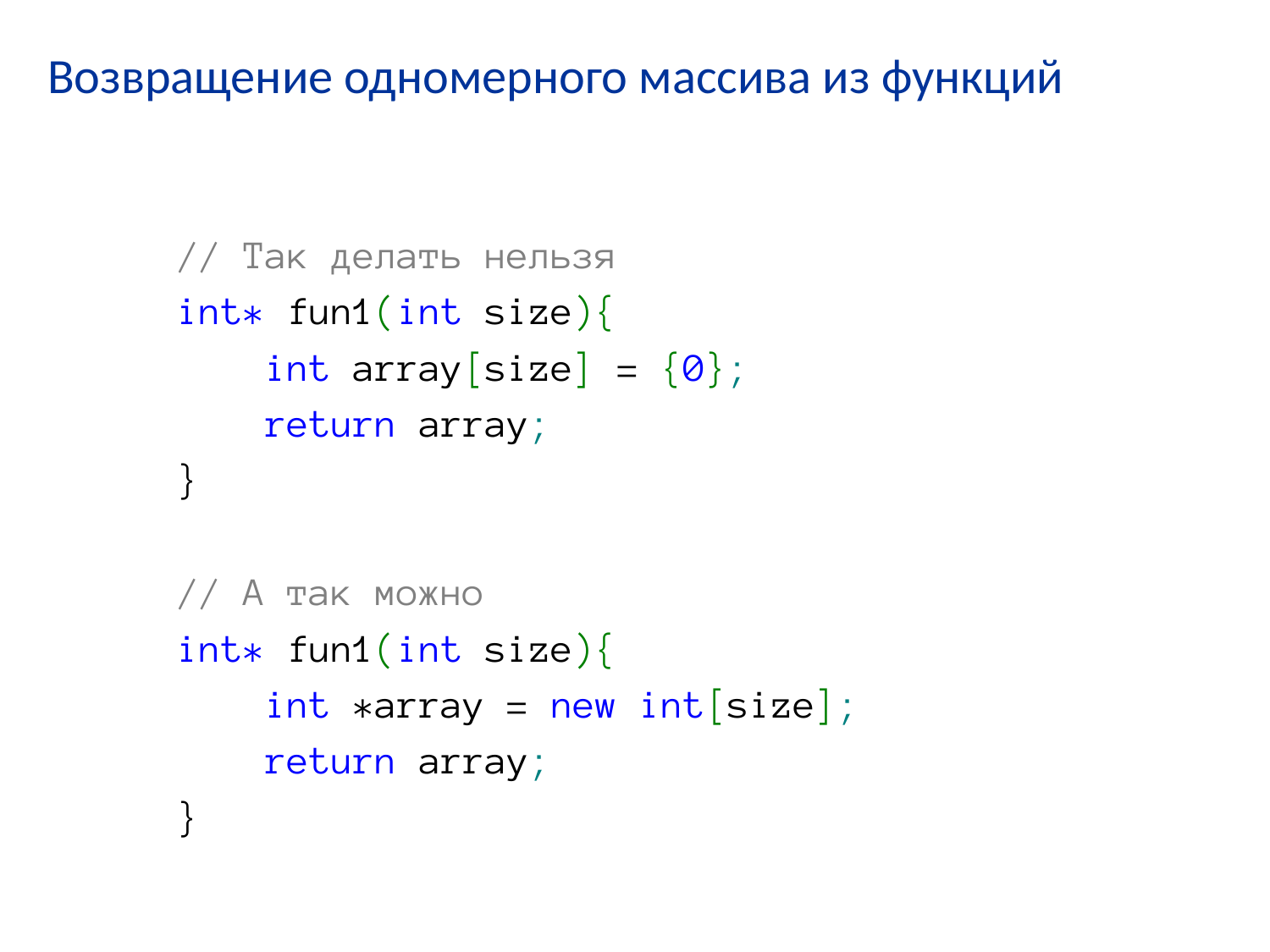

# Возвращение одномерного массива из функций
// Так делать нельзя
int* fun1(int size){
    int array[size] = {0};
    return array;
}

// А так можно
int* fun1(int size){
    int *array = new int[size];
    return array;
}